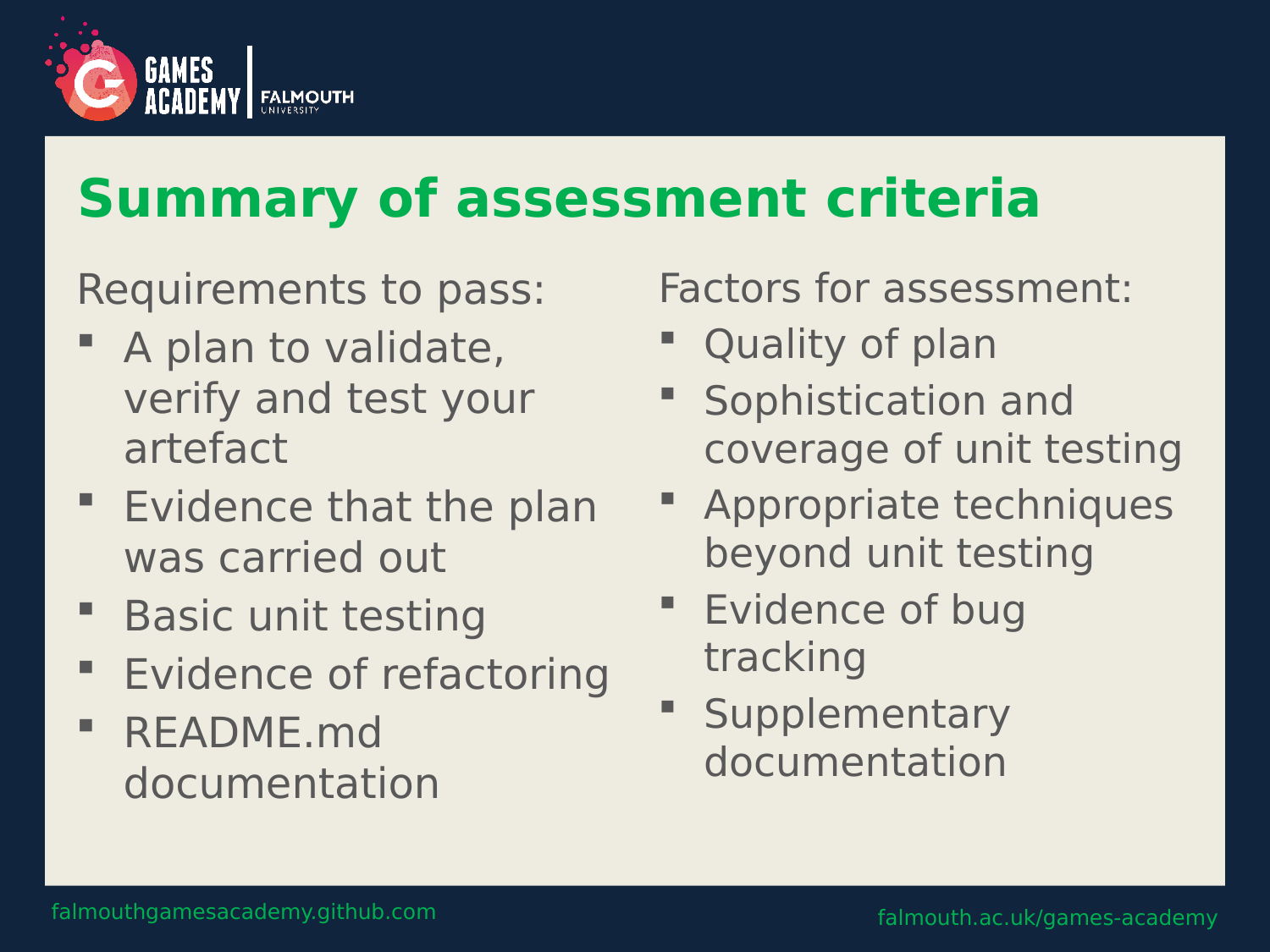

# Summary of assessment criteria
Requirements to pass:
A plan to validate, verify and test your artefact
Evidence that the plan was carried out
Basic unit testing
Evidence of refactoring
README.md documentation
Factors for assessment:
Quality of plan
Sophistication and coverage of unit testing
Appropriate techniques beyond unit testing
Evidence of bug tracking
Supplementary documentation